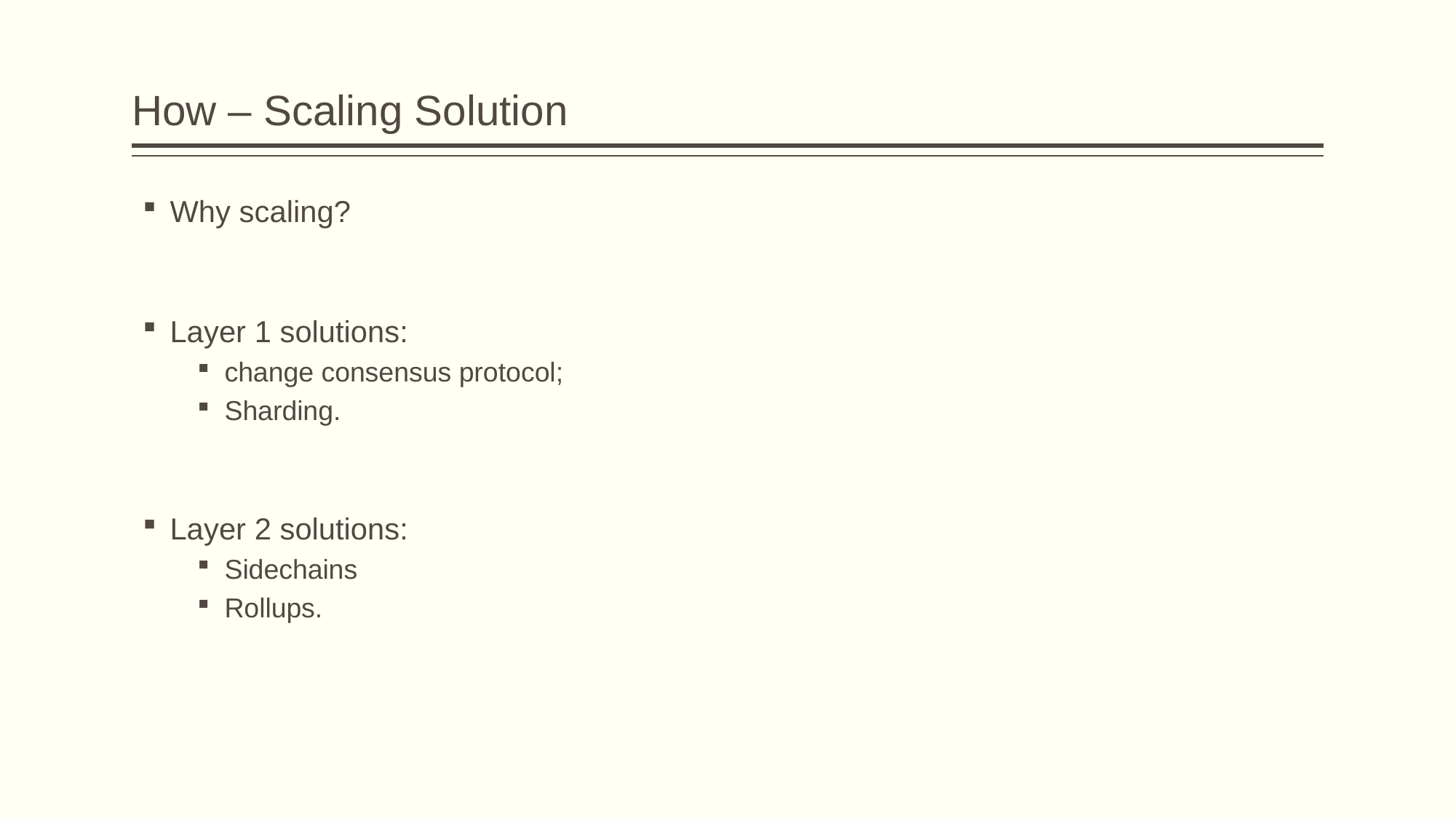

# How – Scaling Solution
Why scaling?

Layer 1 solutions:
change consensus protocol;
Sharding.

Layer 2 solutions:
Sidechains
Rollups.